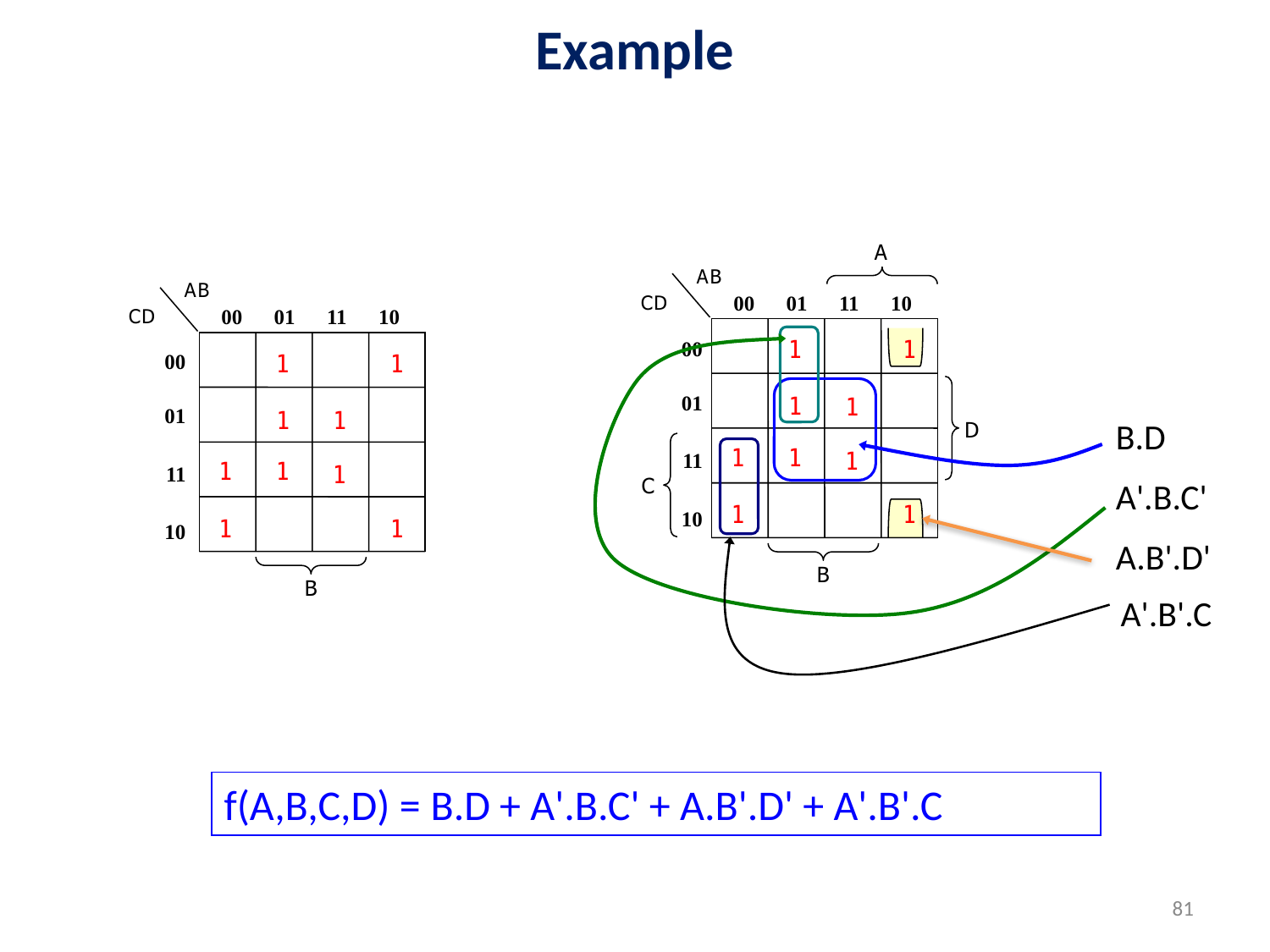

# Example

A
AB

00      01      11      10
CD

1
1
00
   01

11

10

1
1
D

1
1
1
C

1
1

B
AB

00      01      11      10
CD

1
1
00
   01

11

10

1
1

1
1
1

1
1

B

  B.D
  A'.B.C'
  A.B'.D'

A'.B'.C
f(A,B,C,D) = B.D + A'.B.C' + A.B'.D' + A'.B'.C
81